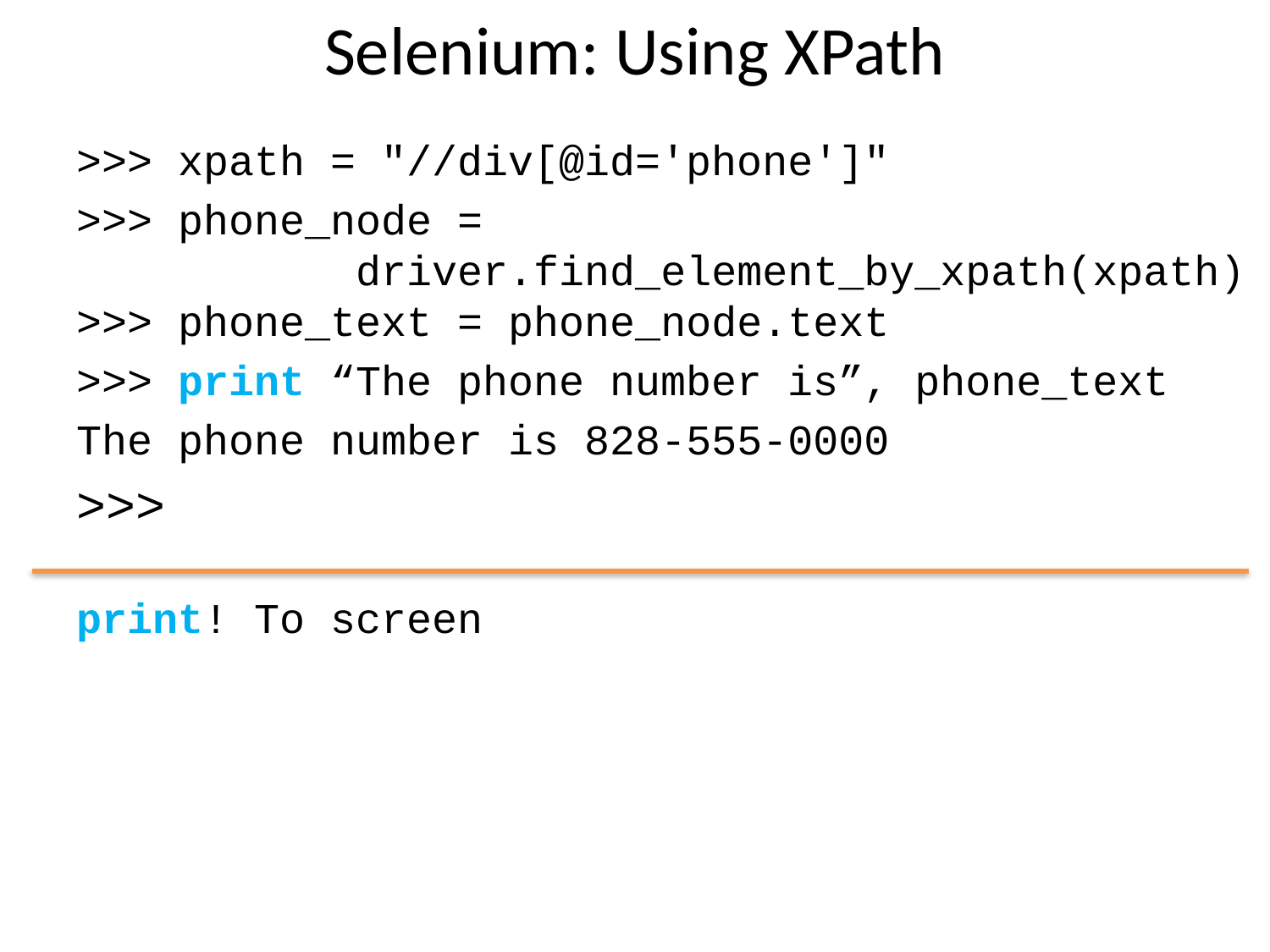

# Selenium: Using XPath
>>> xpath = "//div[@id='phone']"
>>> phone_node =
           driver.find_element_by_xpath(xpath)
>>> phone_text = phone_node.text
>>> print “The phone number is”, phone_text
The phone number is 828-555-0000
>>>
print! To screen